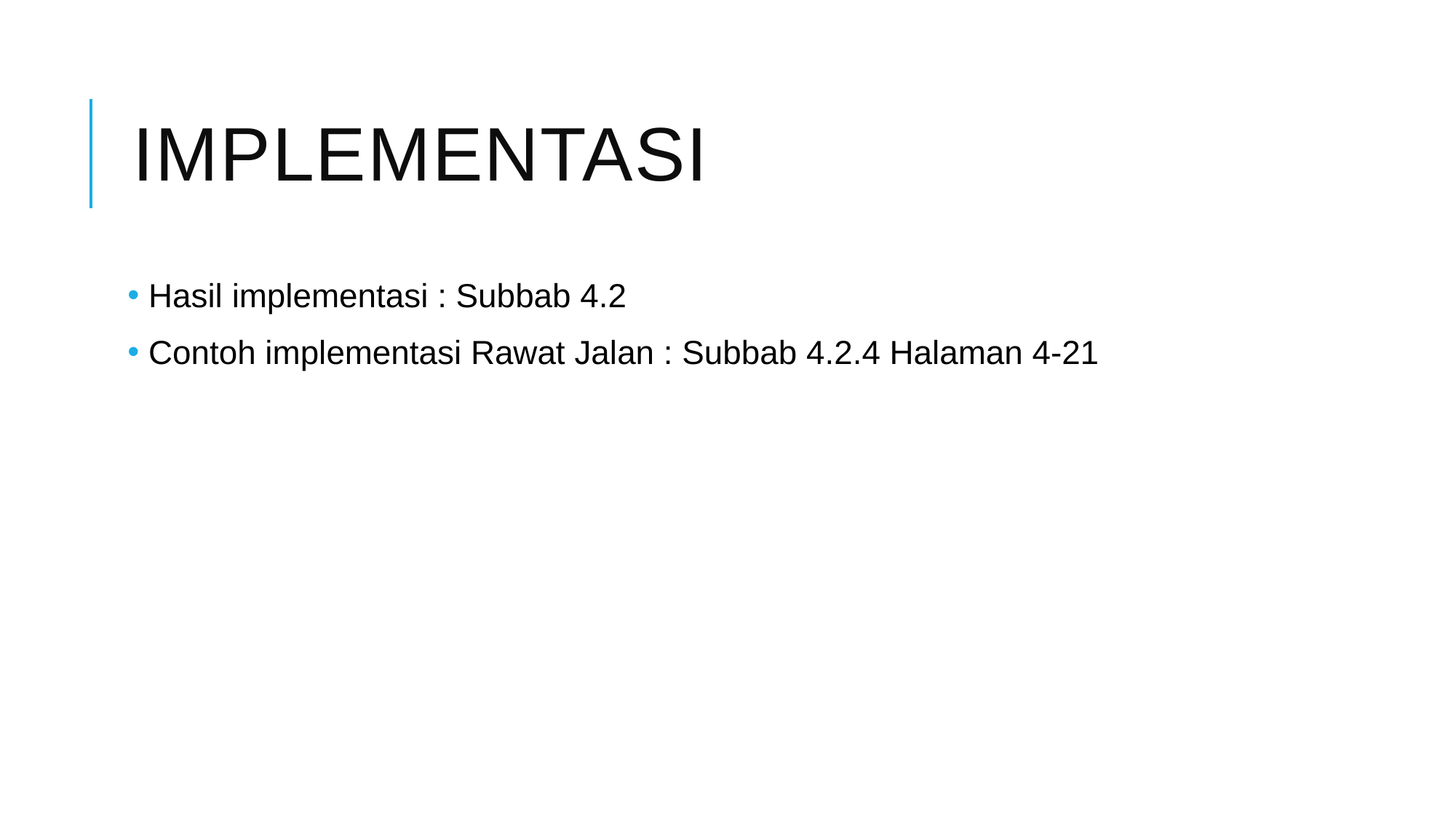

# Implementasi
 Hasil implementasi : Subbab 4.2
 Contoh implementasi Rawat Jalan : Subbab 4.2.4 Halaman 4-21